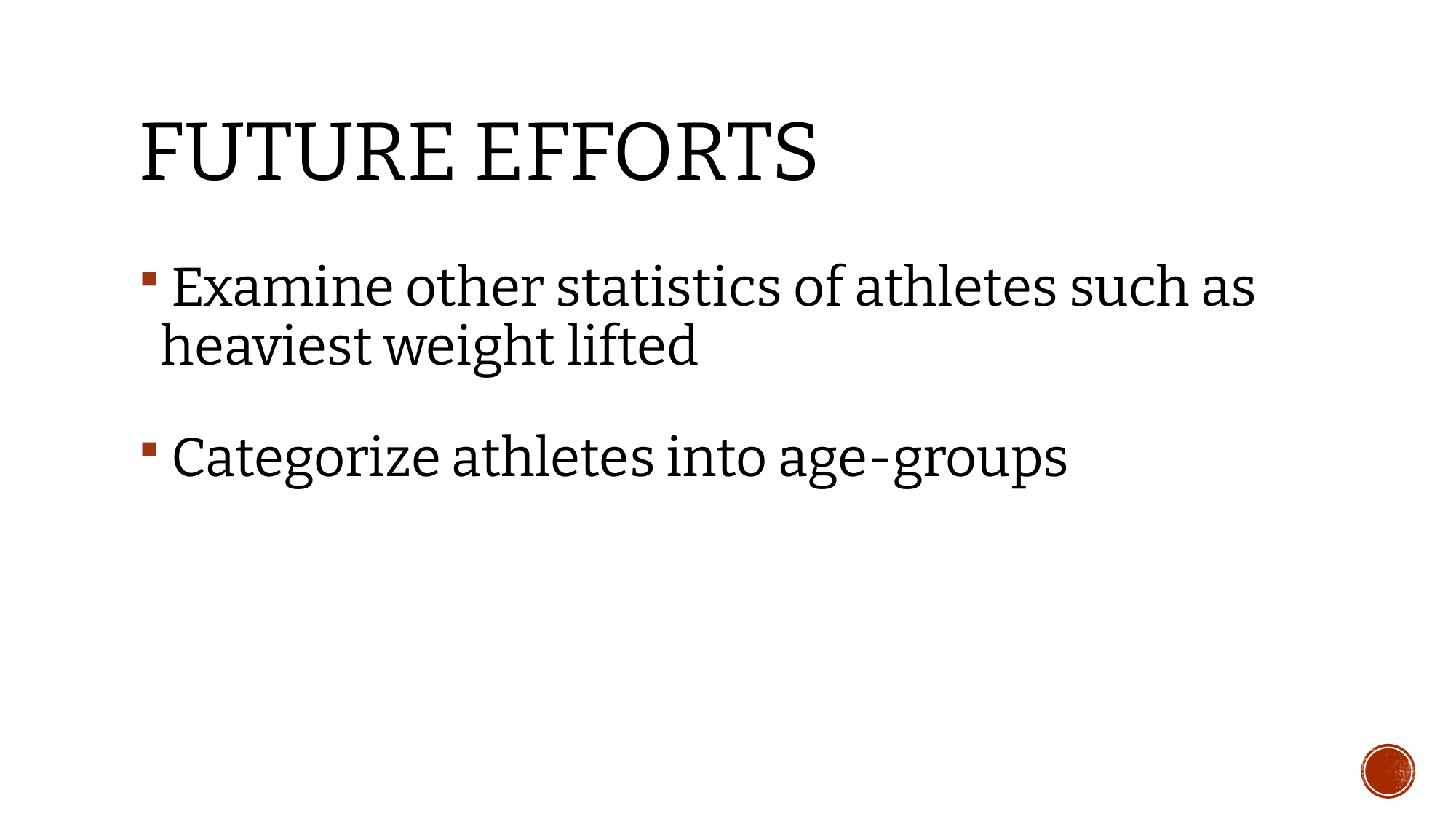

# Future efforts
 Examine other statistics of athletes such as heaviest weight lifted

 Categorize athletes into age-groups